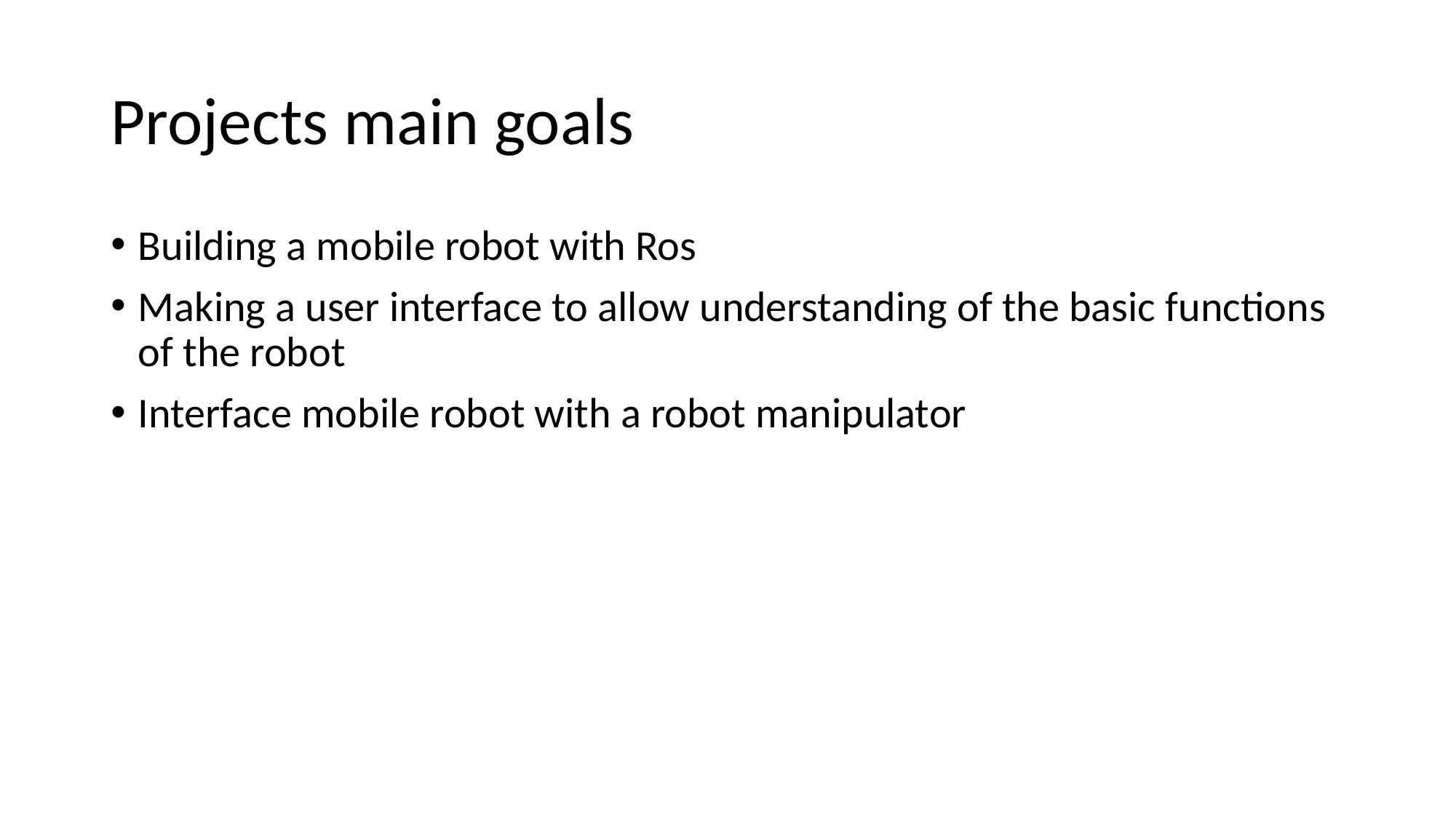

# Projects main goals
Building a mobile robot with Ros
Making a user interface to allow understanding of the basic functions of the robot
Interface mobile robot with a robot manipulator